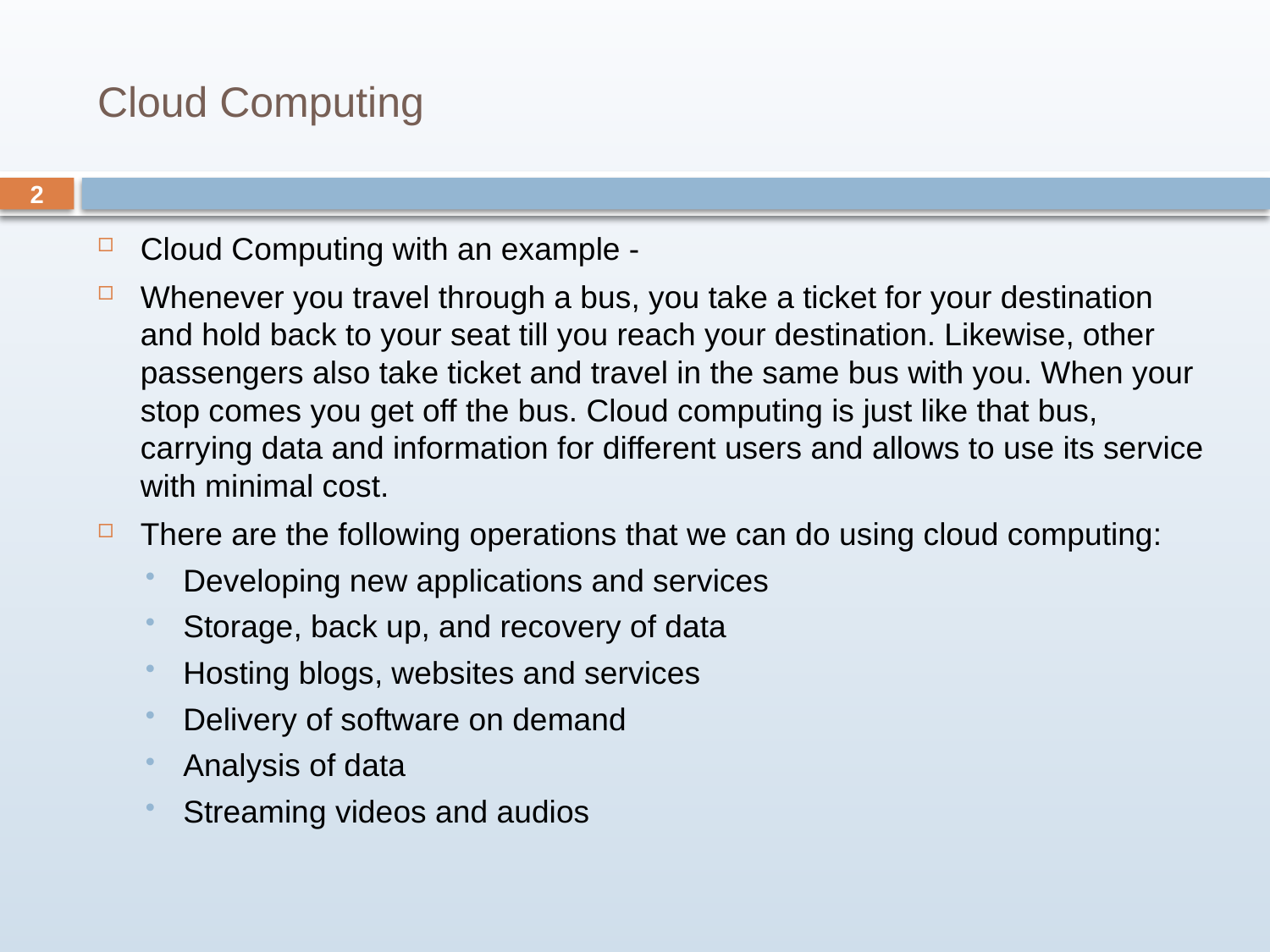

# Cloud Computing
2
Cloud Computing with an example -
Whenever you travel through a bus, you take a ticket for your destination and hold back to your seat till you reach your destination. Likewise, other passengers also take ticket and travel in the same bus with you. When your stop comes you get off the bus. Cloud computing is just like that bus, carrying data and information for different users and allows to use its service with minimal cost.
There are the following operations that we can do using cloud computing:
Developing new applications and services
Storage, back up, and recovery of data
Hosting blogs, websites and services
Delivery of software on demand
Analysis of data
Streaming videos and audios